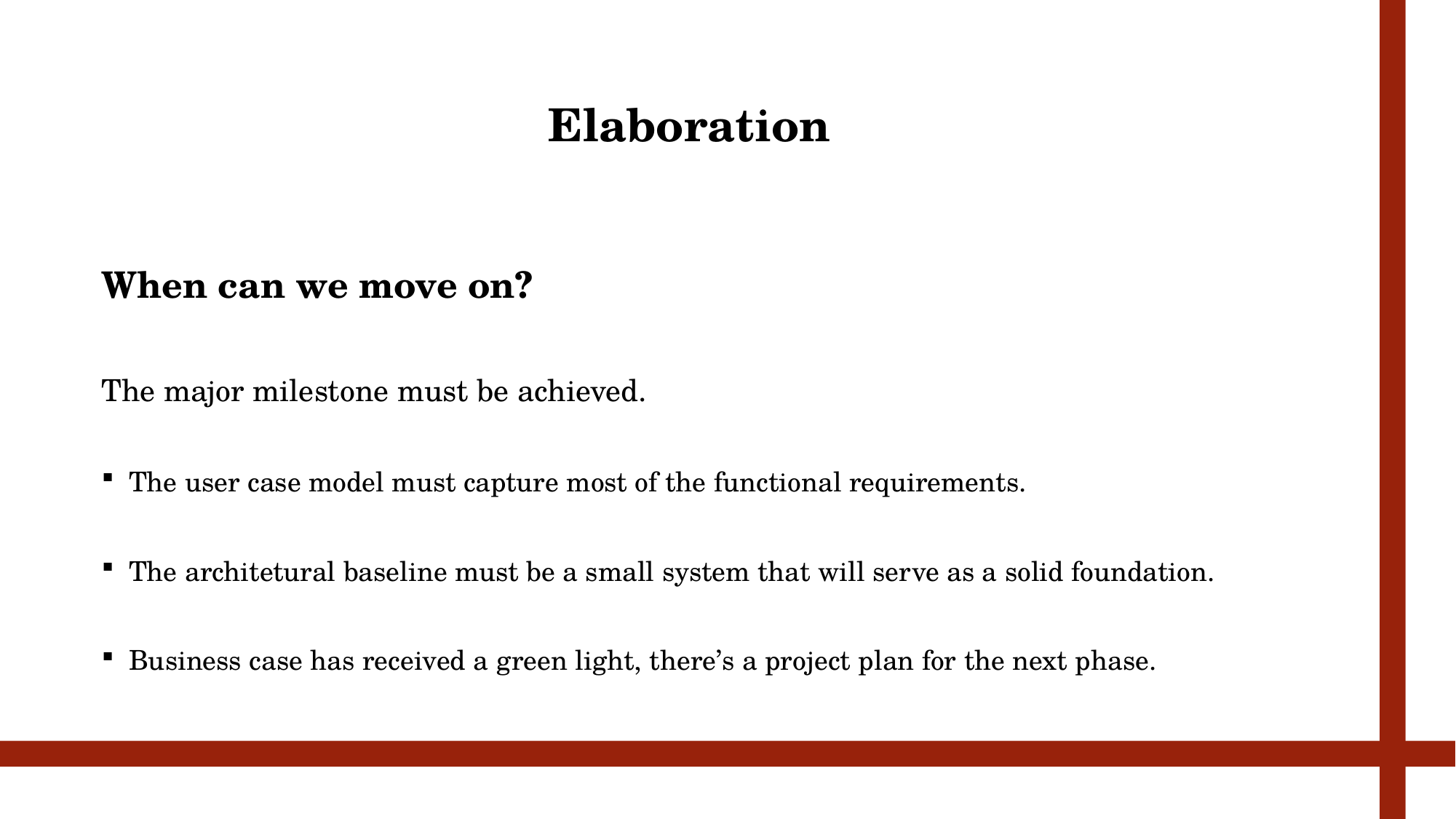

Elaboration
When can we move on?

The major milestone must be achieved.

The user case model must capture most of the functional requirements.

The architetural baseline must be a small system that will serve as a solid foundation.

Business case has received a green light, there’s a project plan for the next phase.